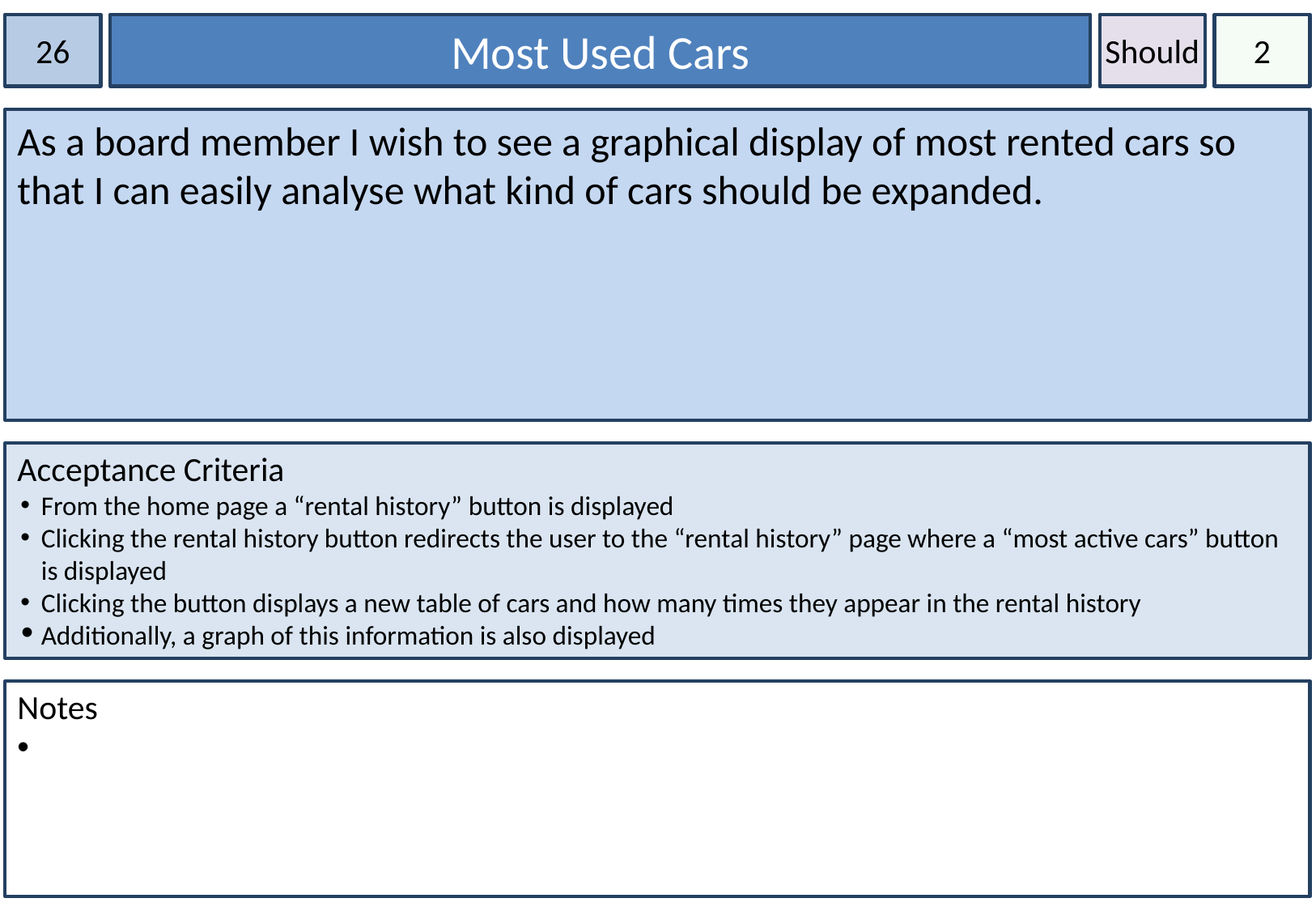

26
Most Used Cars
Should
2
As a board member I wish to see a graphical display of most rented cars so that I can easily analyse what kind of cars should be expanded.
Acceptance Criteria
From the home page a “rental history” button is displayed
Clicking the rental history button redirects the user to the “rental history” page where a “most active cars” button is displayed
Clicking the button displays a new table of cars and how many times they appear in the rental history
Additionally, a graph of this information is also displayed
Notes